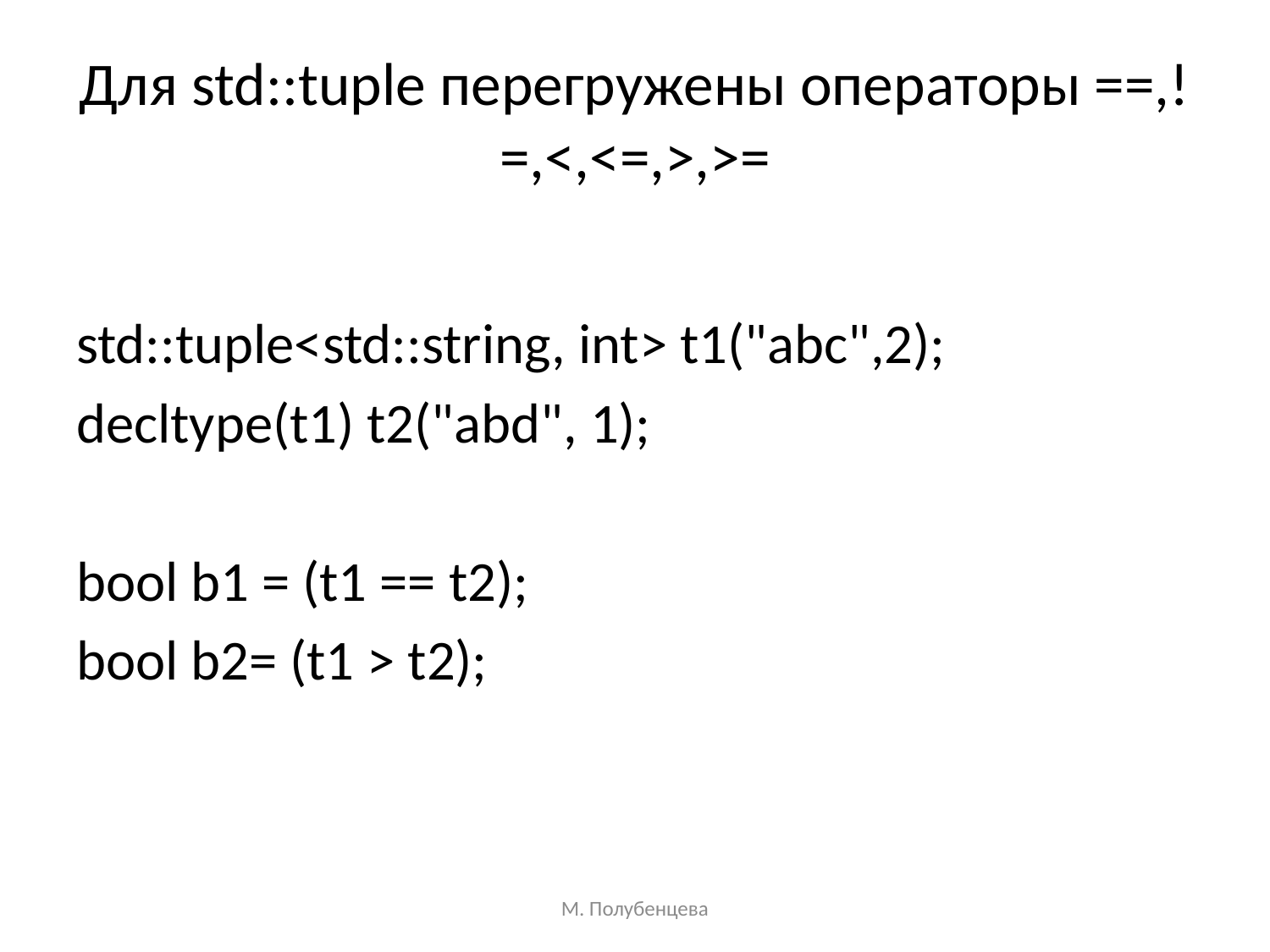

# Для std::tuple перегружены операторы ==,!=,<,<=,>,>=

std::tuple<std::string, int> t1("abc",2);
decltype(t1) t2("abd", 1);

bool b1 = (t1 == t2);
bool b2= (t1 > t2);
М. Полубенцева